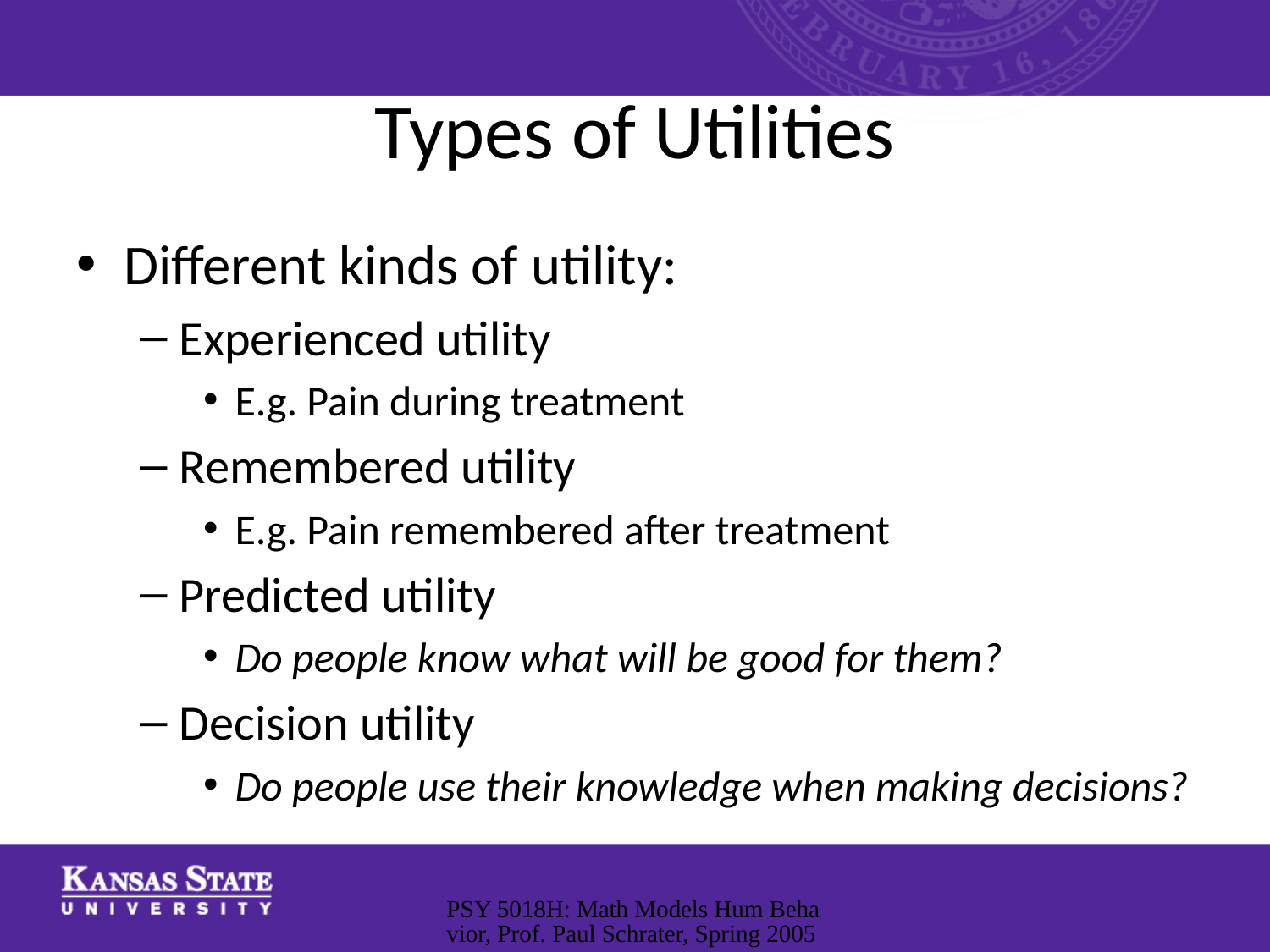

# Types of Utilities
Different kinds of utility:
Experienced utility
E.g. Pain during treatment
Remembered utility
E.g. Pain remembered after treatment
Predicted utility
Do people know what will be good for them?
Decision utility
Do people use their knowledge when making decisions?

PSY 5018H: Math Models Hum Behavior, Prof. Paul Schrater, Spring 2005